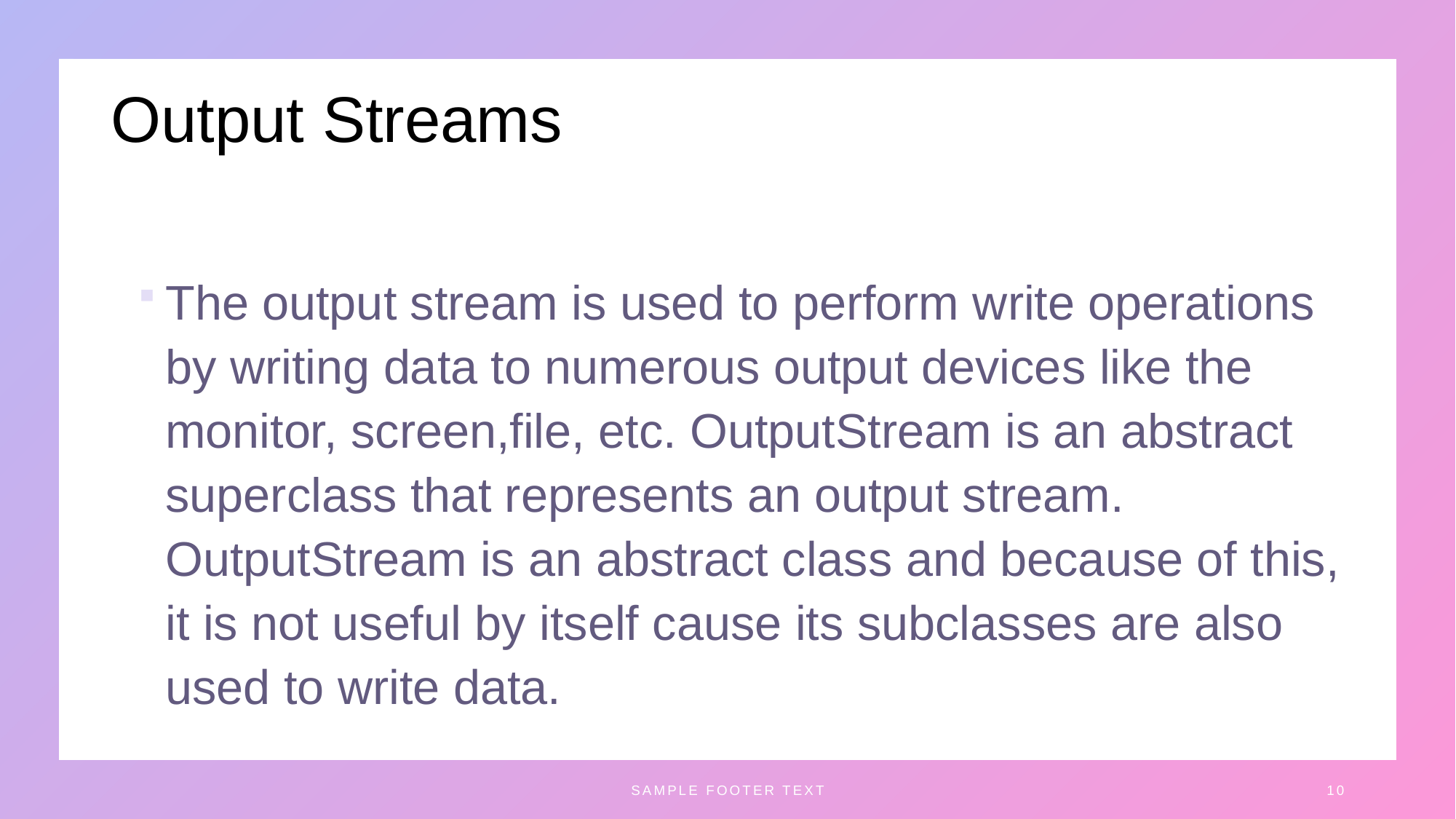

# Output Streams
The output stream is used to perform write operations by writing data to numerous output devices like the monitor, screen,file, etc. OutputStream is an abstract superclass that represents an output stream. OutputStream is an abstract class and because of this, it is not useful by itself cause its subclasses are also used to write data.
SAMPLE FOOTER TEXT
10